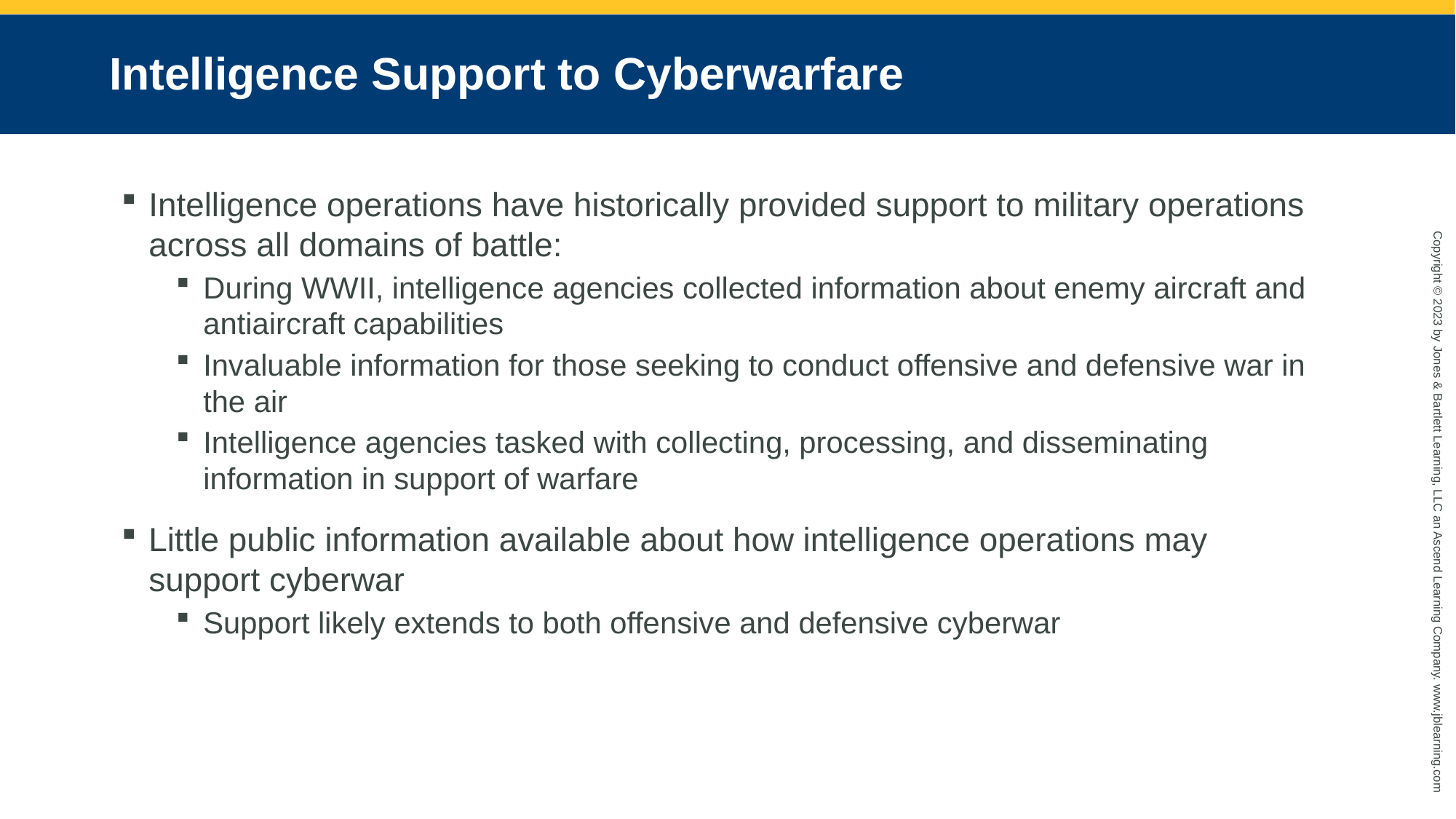

# Intelligence Support to Cyberwarfare
Intelligence operations have historically provided support to military operations across all domains of battle:
During WWII, intelligence agencies collected information about enemy aircraft and antiaircraft capabilities
Invaluable information for those seeking to conduct offensive and defensive war in the air
Intelligence agencies tasked with collecting, processing, and disseminating information in support of warfare
Little public information available about how intelligence operations may support cyberwar
Support likely extends to both offensive and defensive cyberwar